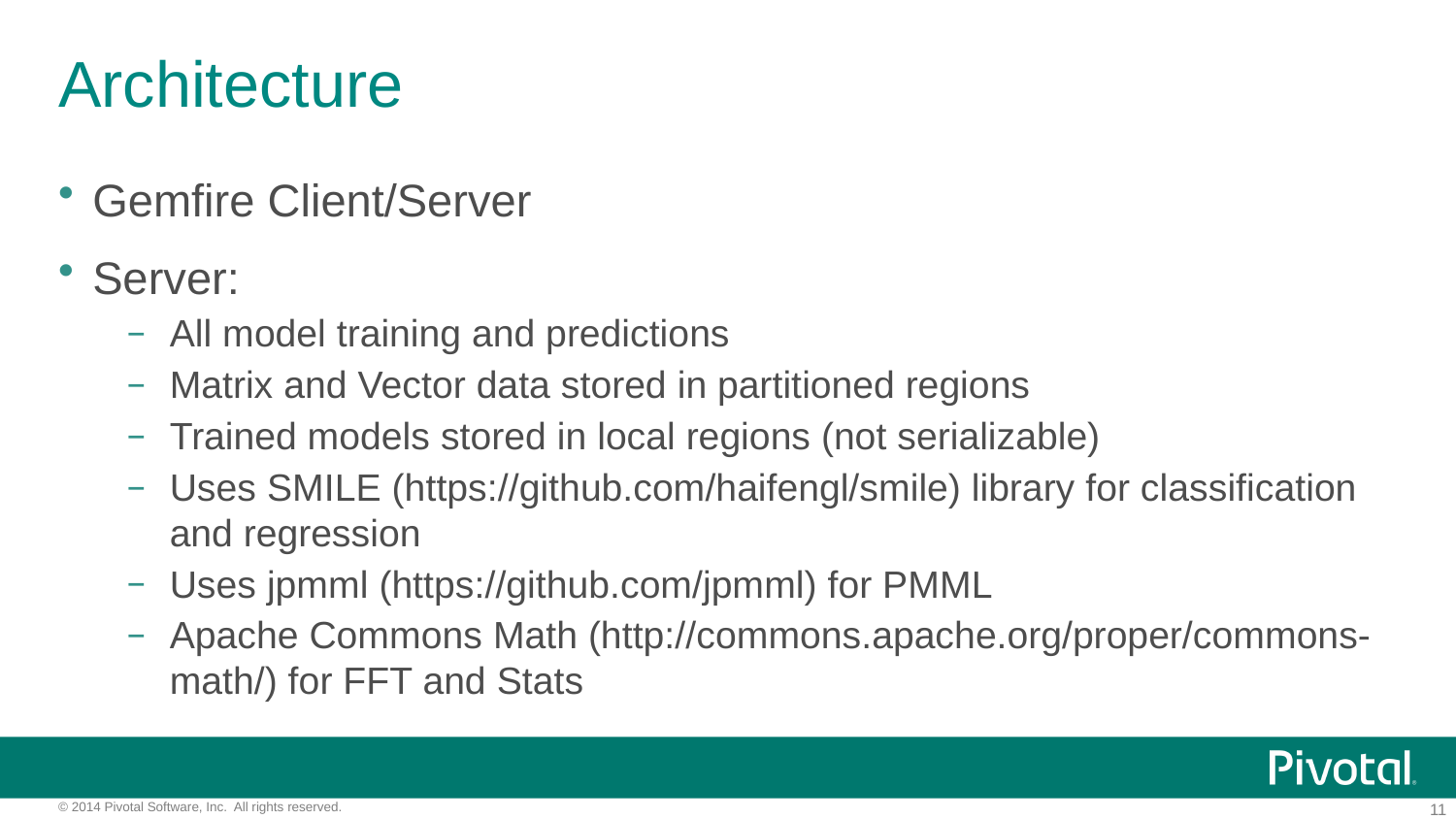

# Architecture
Gemfire Client/Server
Server:
All model training and predictions
Matrix and Vector data stored in partitioned regions
Trained models stored in local regions (not serializable)
Uses SMILE (https://github.com/haifengl/smile) library for classification and regression
Uses jpmml (https://github.com/jpmml) for PMML
Apache Commons Math (http://commons.apache.org/proper/commons-math/) for FFT and Stats